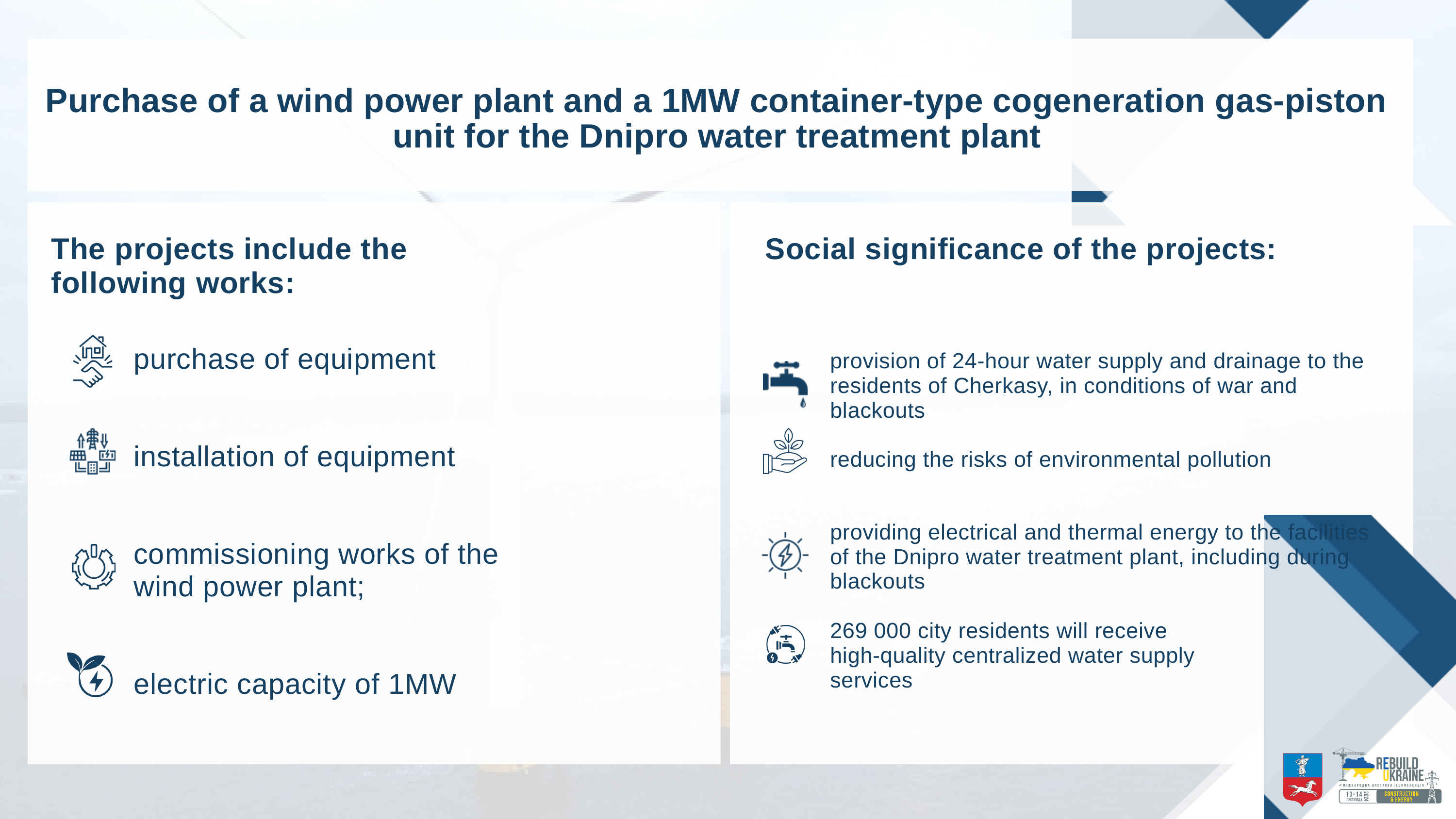

Purchase of a wind power plant and a 1MW container-type cogeneration gas-piston unit for the Dnipro water treatment plant

The projects include the
following works:
Social significance of the projects:

provision of 24-hour water supply and drainage to the residents of Cherkasy, in conditions of war and blackouts

reducing the risks of environmental pollution

providing electrical and thermal energy to the facilities of the Dnipro water treatment plant, including during blackouts

269 000 city residents will receive
high-quality centralized water supply
services

purchase of equipment

installation of equipment

commissioning works of the
wind power plant;

electric capacity of 1MW